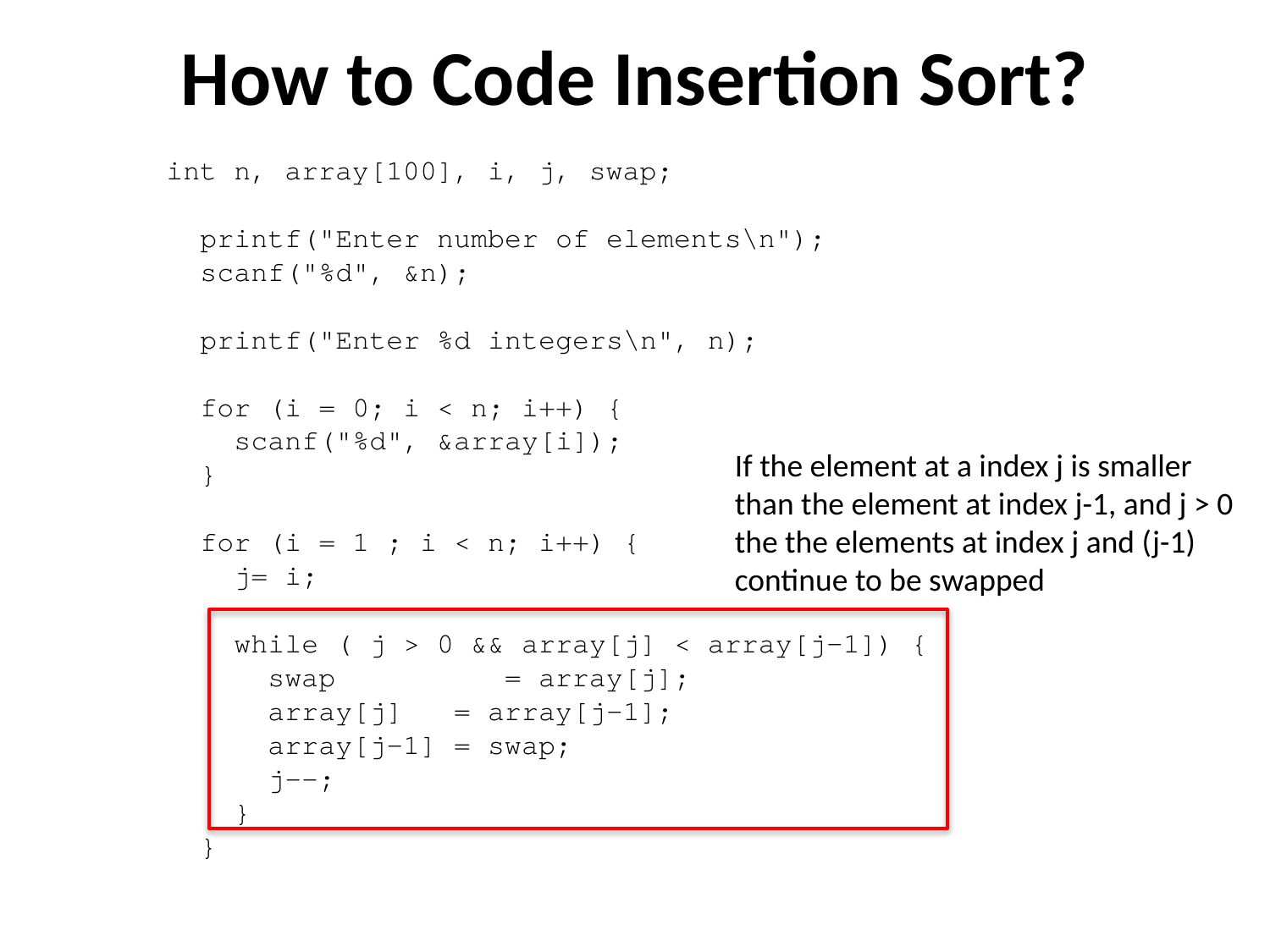

How to Code Insertion Sort?
int n, array[100], i, j, swap;

  printf("Enter number of elements\n");
  scanf("%d", &n);

  printf("Enter %d integers\n", n);

  for (i = 0; i < n; i++) {
    scanf("%d", &array[i]);
  }

  for (i = 1 ; i < n; i++) {
    j= i;

    while ( j > 0 && array[j] < array[j-1]) {
      swap          = array[j];
      array[j]   = array[j-1];
      array[j-1] = swap;
      j--;
    }
  }
If the element at a index j is smaller than the element at index j-1, and j > 0 the the elements at index j and (j-1) continue to be swapped